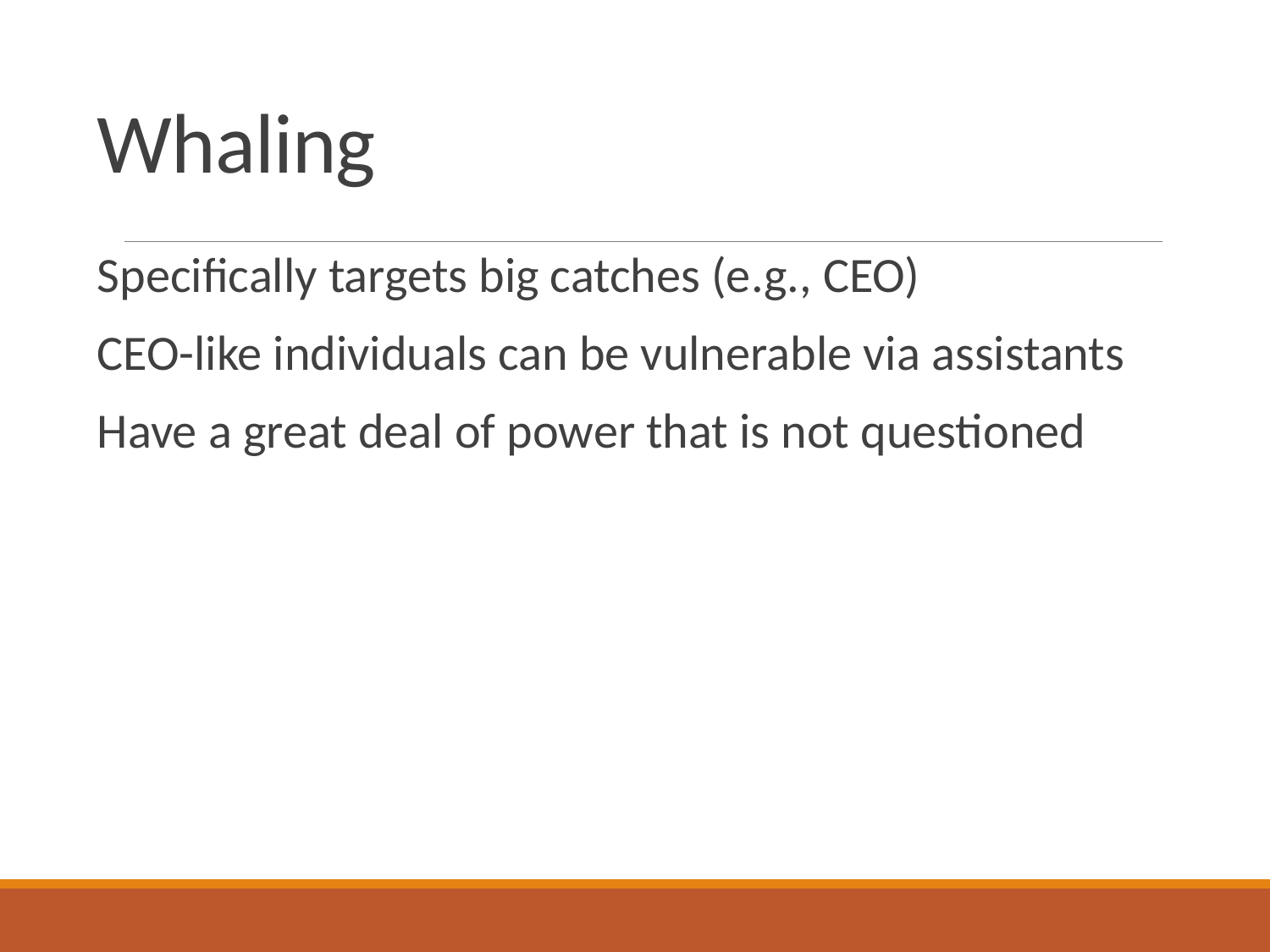

# Whaling
Specifically targets big catches (e.g., CEO)
CEO-like individuals can be vulnerable via assistants
Have a great deal of power that is not questioned